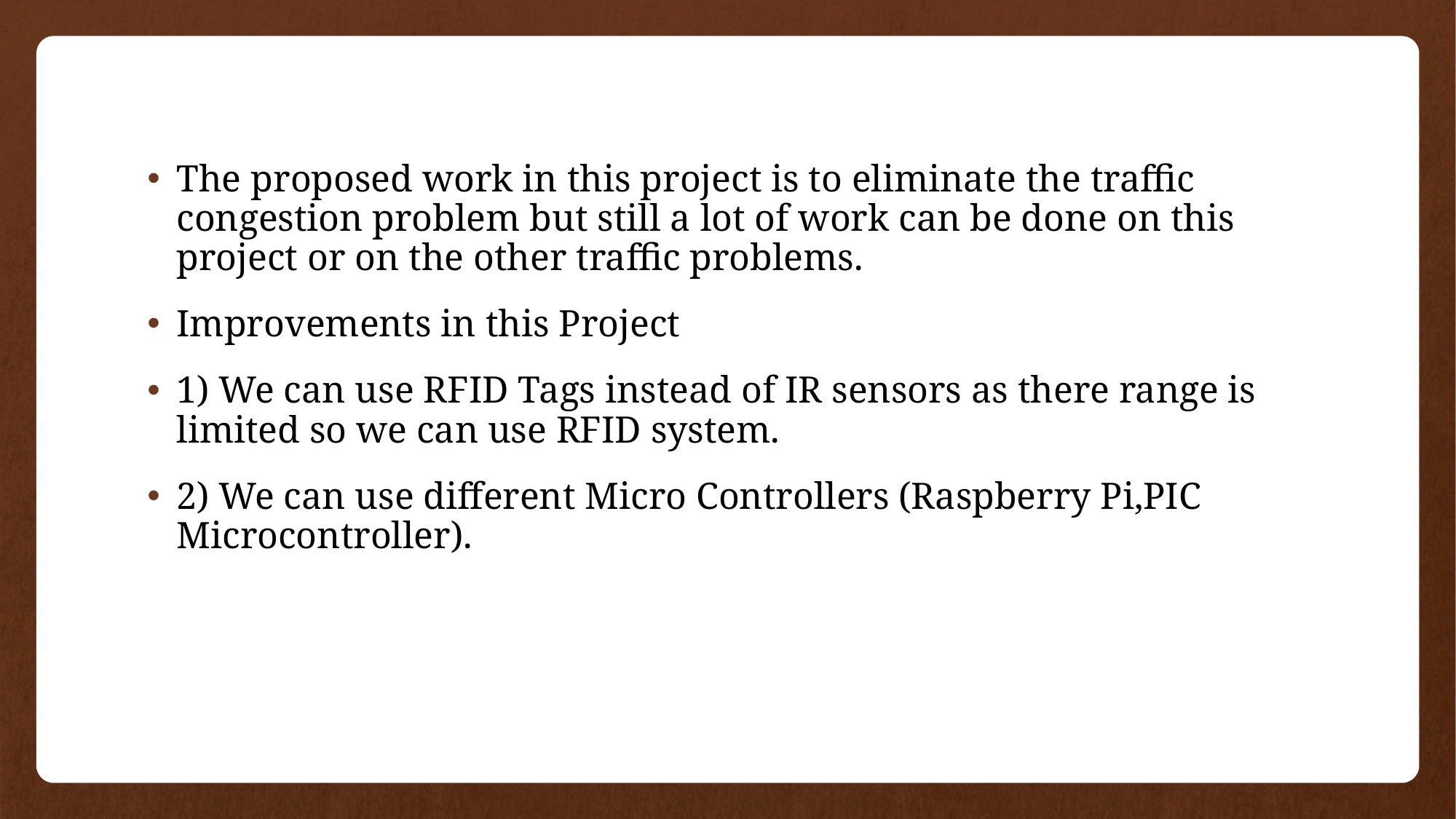

The proposed work in this project is to eliminate the traffic congestion problem but still a lot of work can be done on this project or on the other traffic problems.
Improvements in this Project
1) We can use RFID Tags instead of IR sensors as there range is limited so we can use RFID system.
2) We can use different Micro Controllers (Raspberry Pi,PIC Microcontroller).